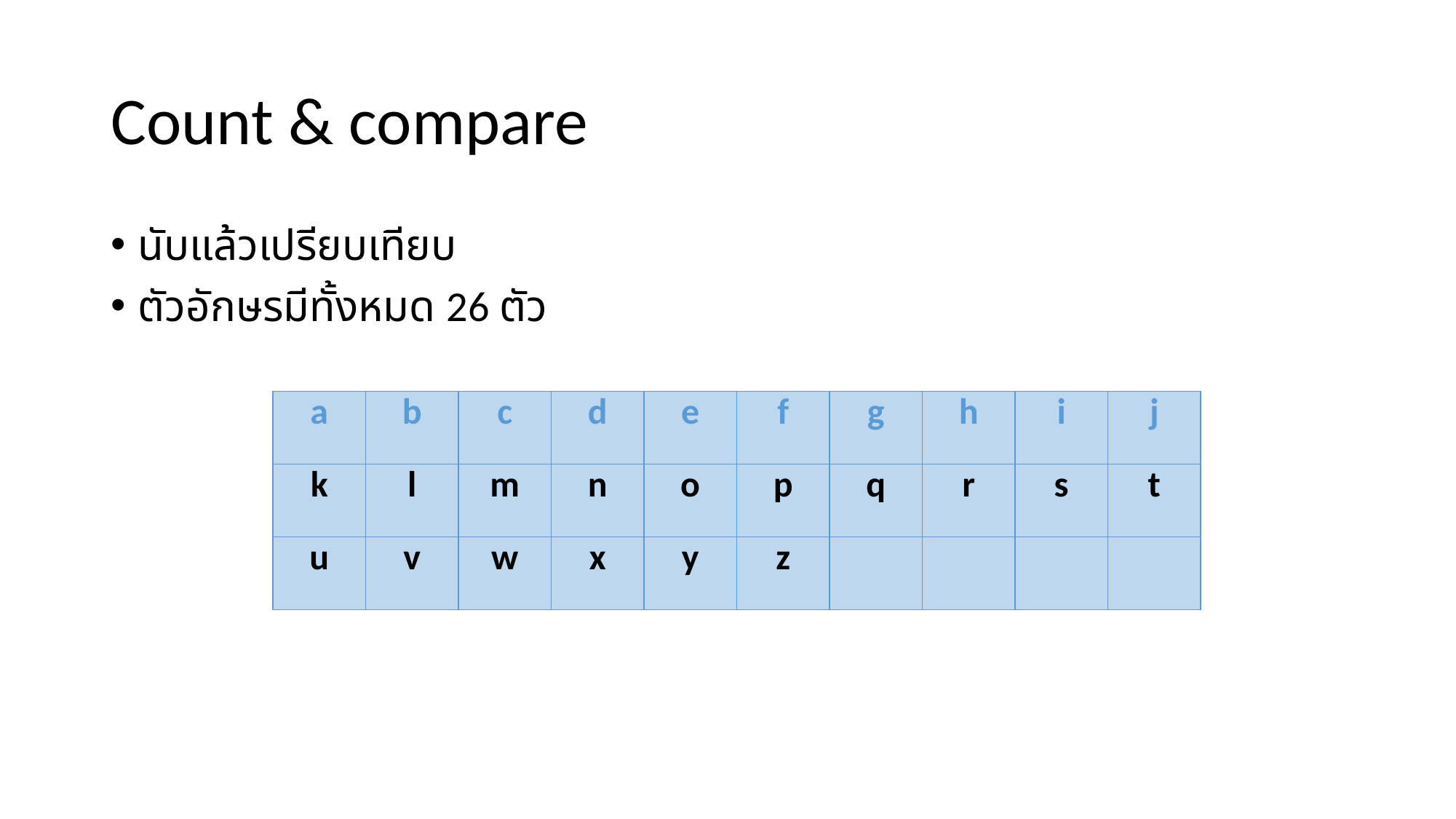

# Count & compare
นับแล้วเปรียบเทียบ
ตัวอักษรมีทั้งหมด 26 ตัว
| a | b | c | d | e | f | g | h | i | j |
| --- | --- | --- | --- | --- | --- | --- | --- | --- | --- |
| k | l | m | n | o | p | q | r | s | t |
| u | v | w | x | y | z |  |  |  |  |